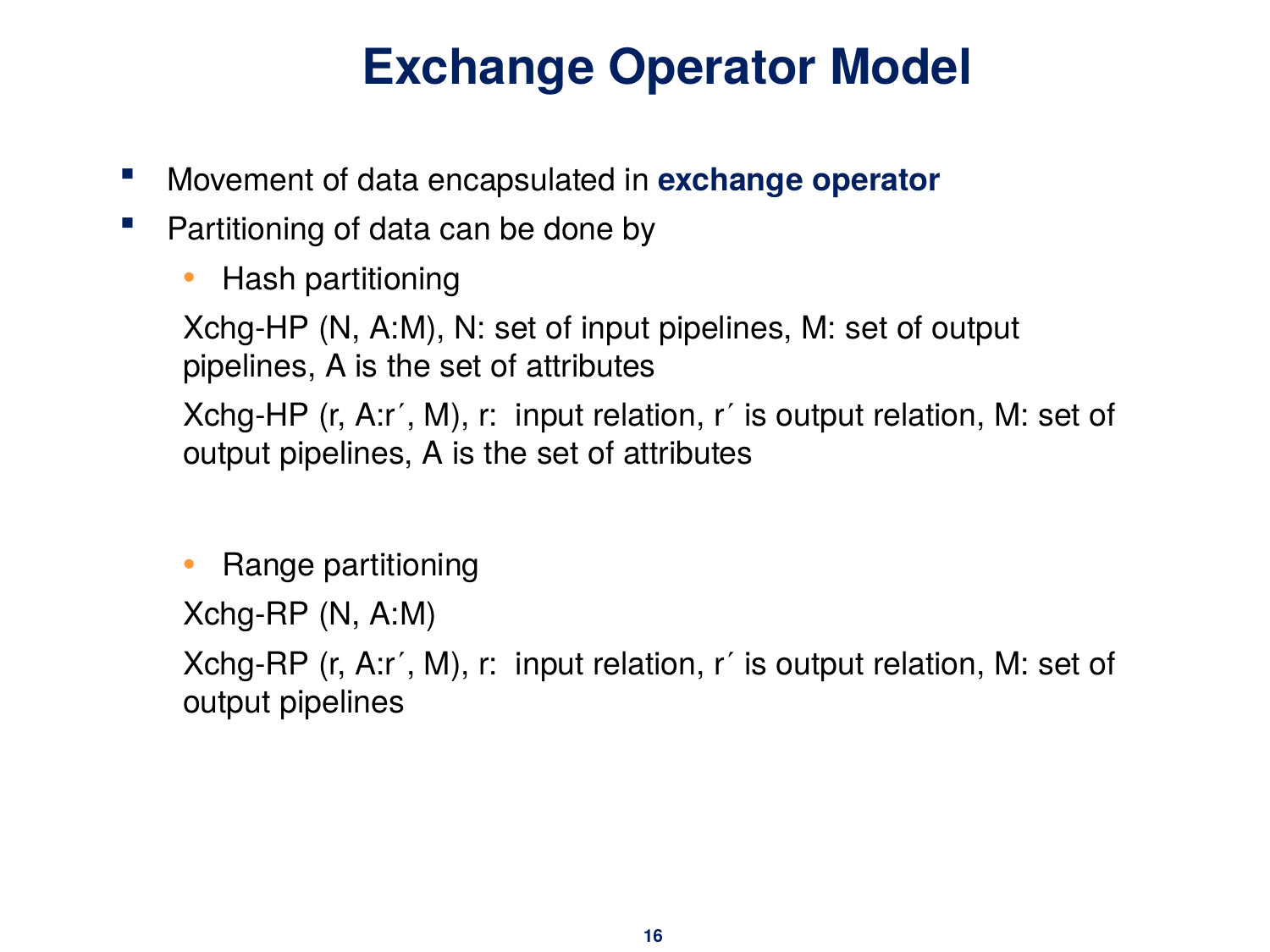

# Exchange Operator Model
Movement of data encapsulated in exchange operator
Partitioning of data can be done by
Hash partitioning
Xchg-HP (N, A:M), N: set of input pipelines, M: set of output pipelines, A is the set of attributes
Xchg-HP (r, A:r′, M), r:  input relation, r′ is output relation, M: set of output pipelines, A is the set of attributes

Range partitioning
Xchg-RP (N, A:M)
Xchg-RP (r, A:r′, M), r:  input relation, r′ is output relation, M: set of output pipelines